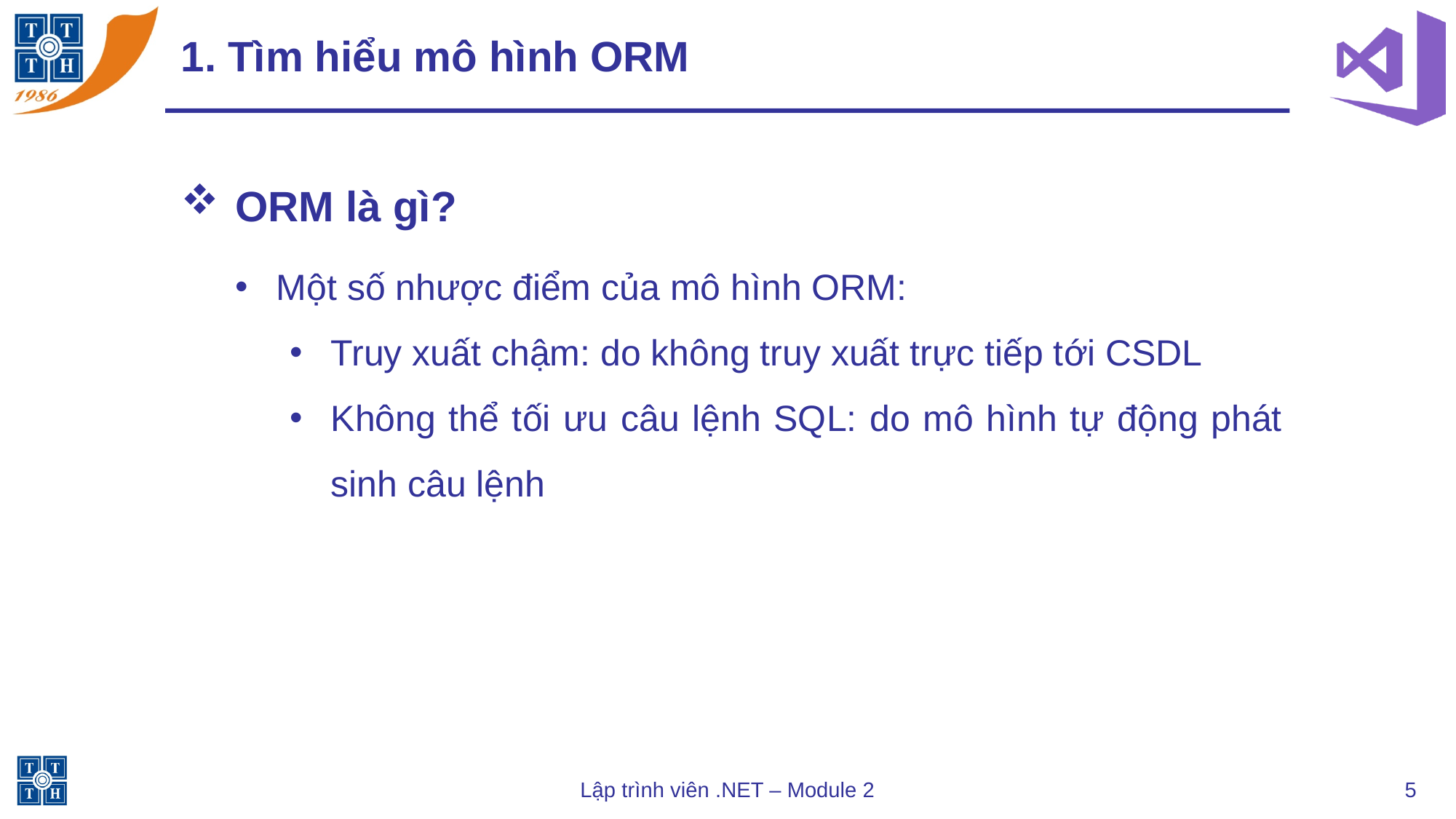

# 1. Tìm hiểu mô hình ORM
ORM là gì?
Một số nhược điểm của mô hình ORM:
Truy xuất chậm: do không truy xuất trực tiếp tới CSDL
Không thể tối ưu câu lệnh SQL: do mô hình tự động phát sinh câu lệnh